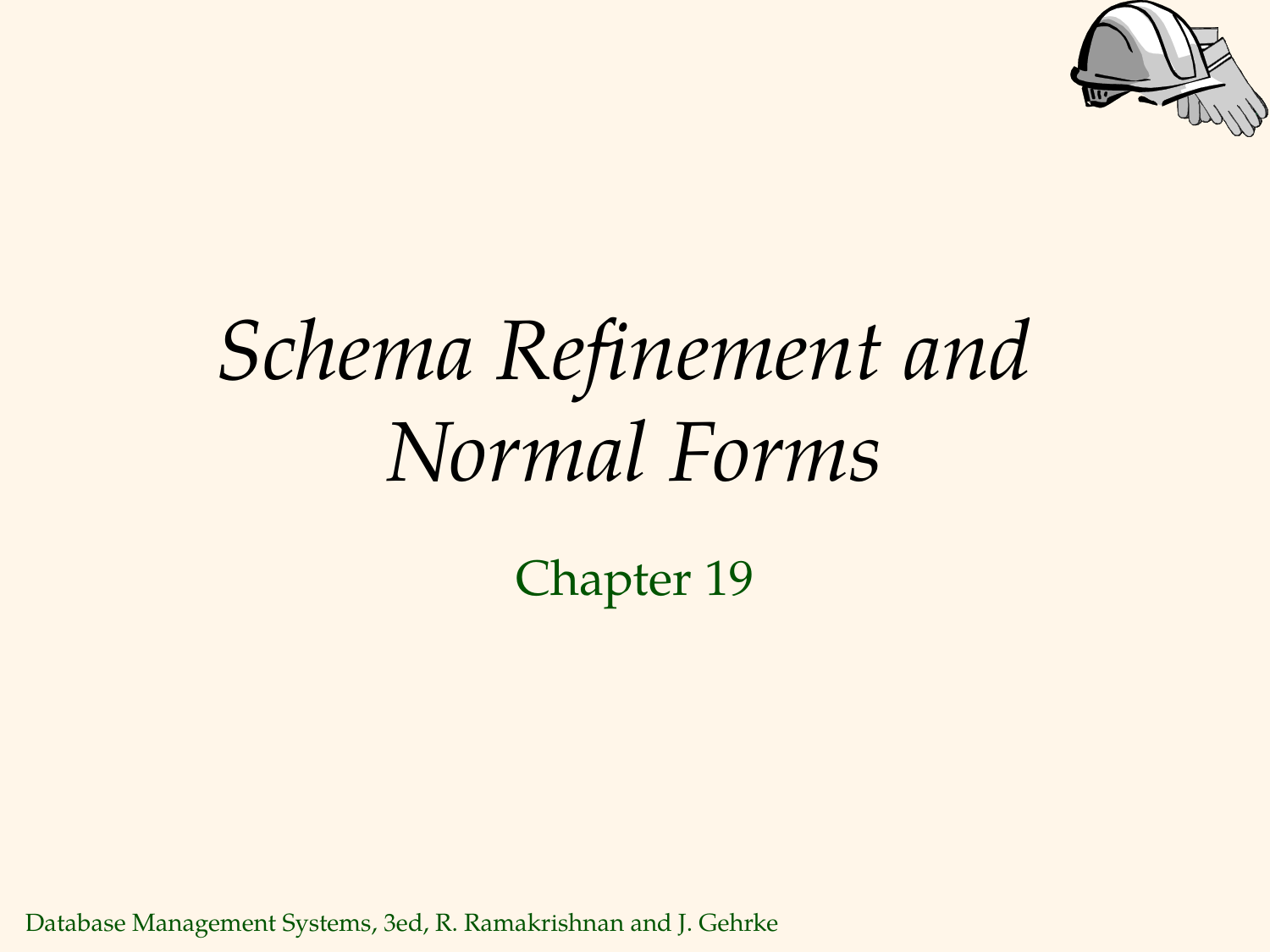

# Schema Refinement and Normal Forms
Chapter 19